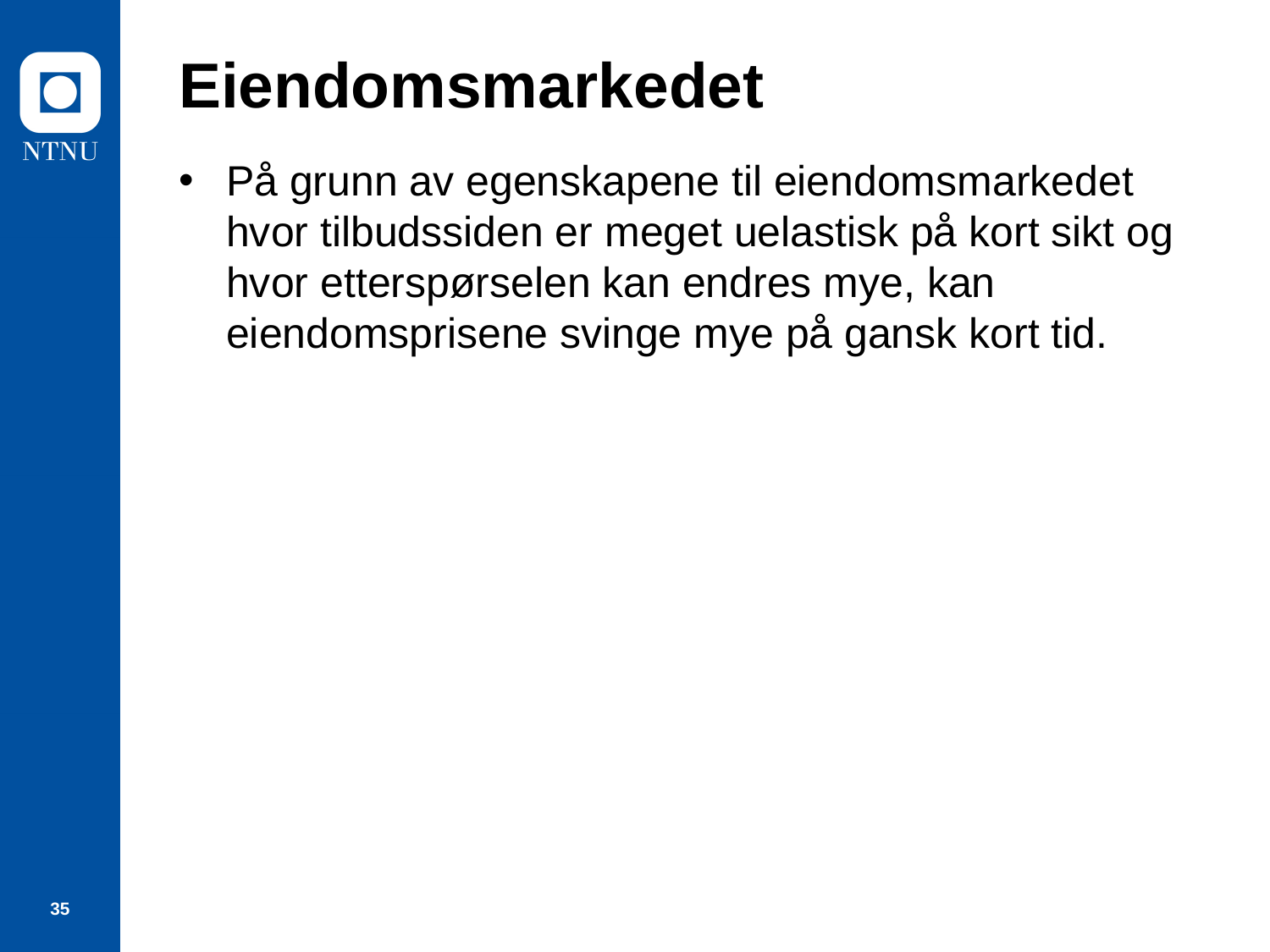

# Eiendomsmarkedet
På grunn av egenskapene til eiendomsmarkedet hvor tilbudssiden er meget uelastisk på kort sikt og hvor etterspørselen kan endres mye, kan eiendomsprisene svinge mye på gansk kort tid.